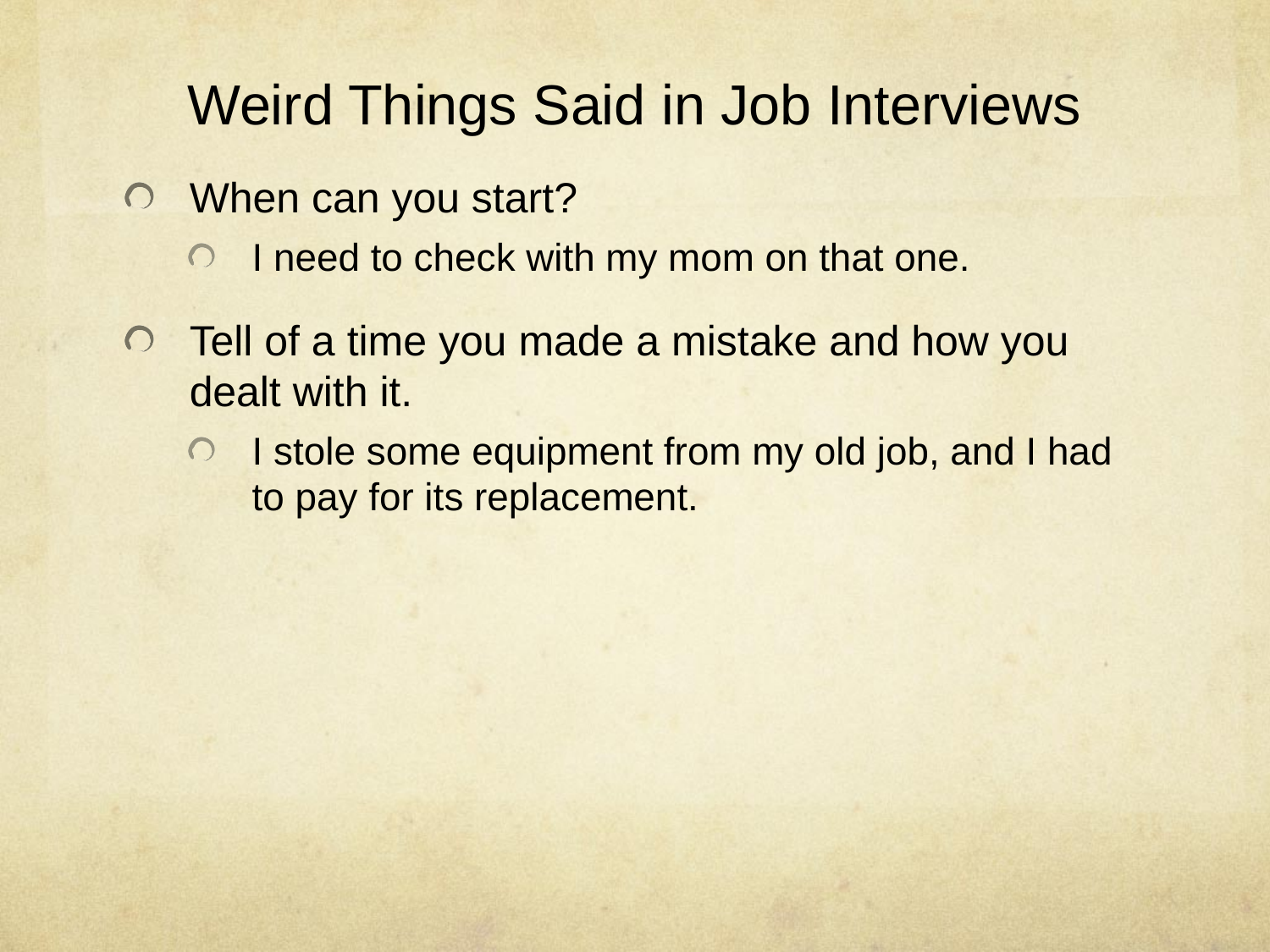

# Weird Things Said in Job Interviews
When can you start?
I need to check with my mom on that one.
Tell of a time you made a mistake and how you dealt with it.
I stole some equipment from my old job, and I had to pay for its replacement.